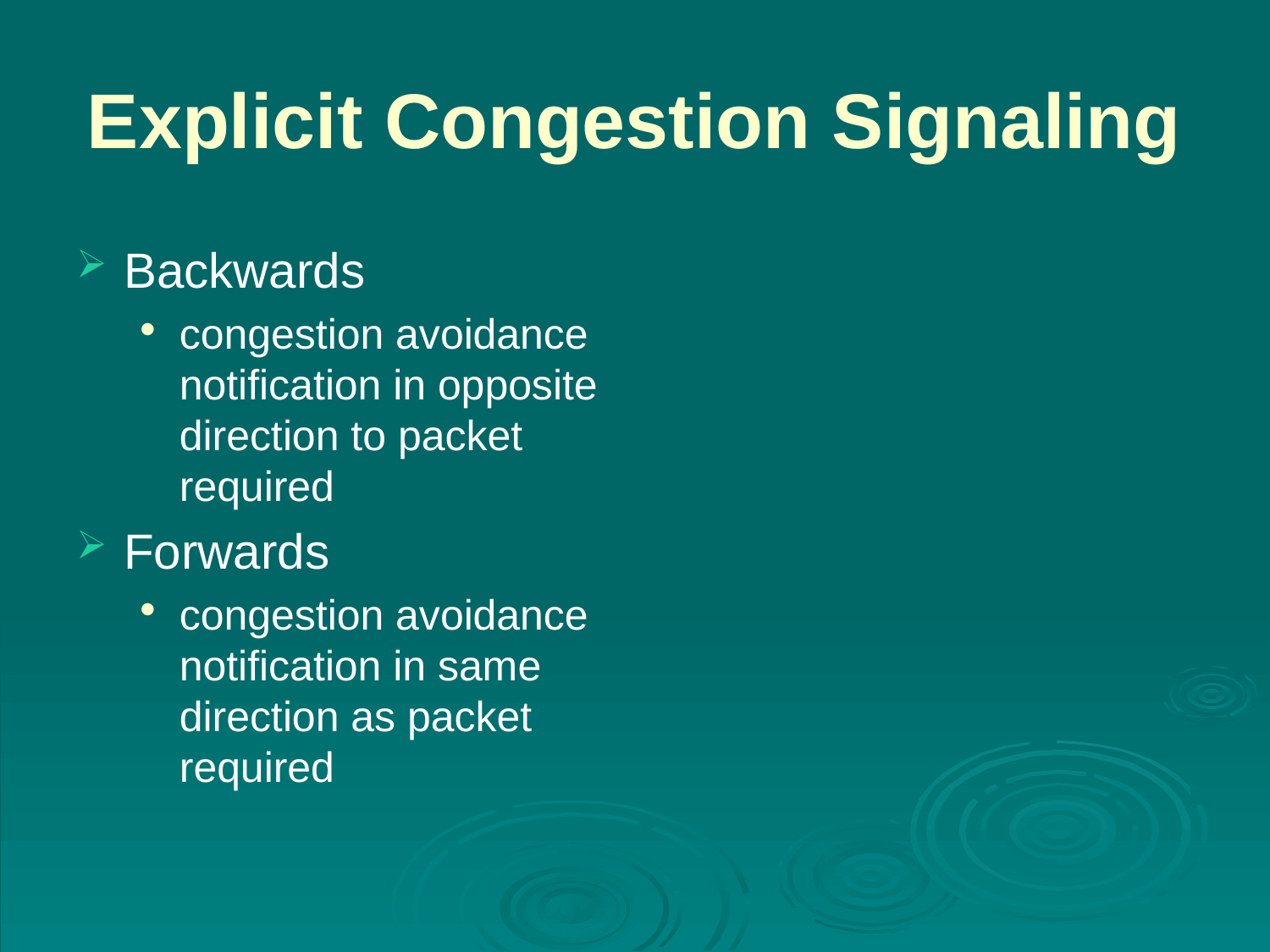

# Explicit Congestion Signaling
Backwards
congestion avoidance notification in opposite direction to packet required
Forwards
congestion avoidance notification in same direction as packet required